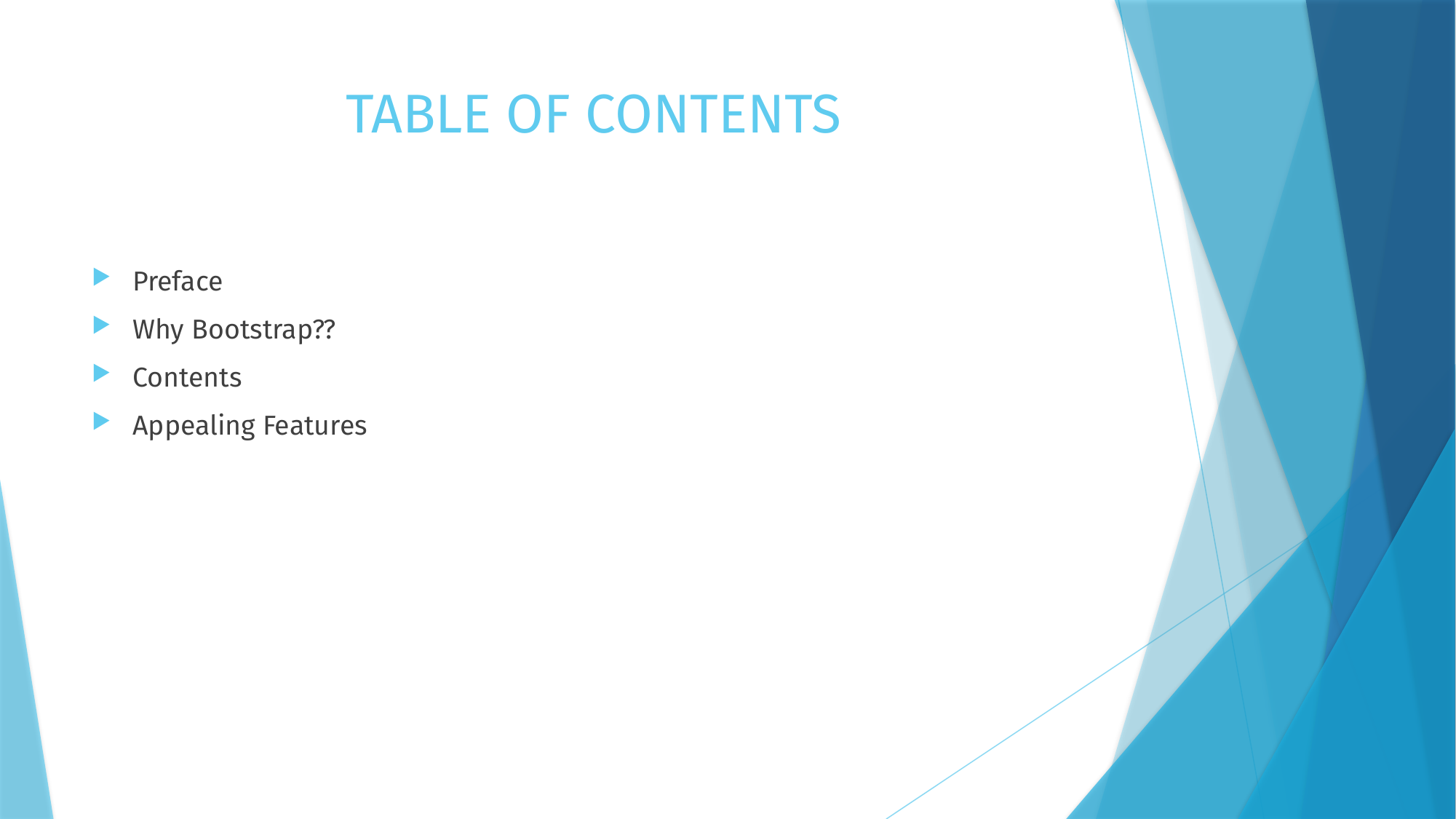

# TABLE OF CONTENTS
Preface
Why Bootstrap??
Contents
Appealing Features